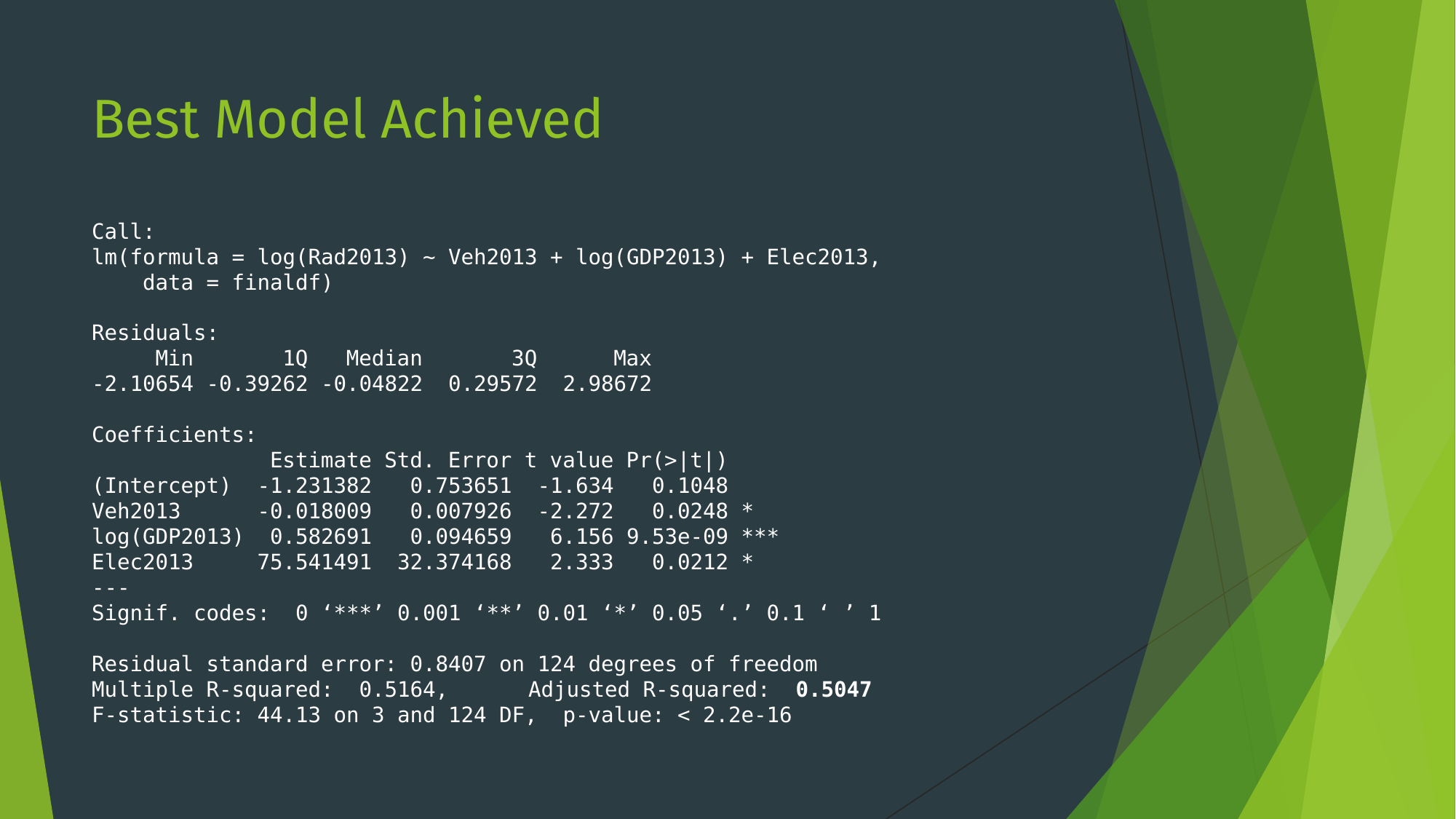

# Best Model Achieved
Call:
lm(formula = log(Rad2013) ~ Veh2013 + log(GDP2013) + Elec2013,
    data = finaldf)

Residuals:
     Min       1Q   Median       3Q      Max
-2.10654 -0.39262 -0.04822  0.29572  2.98672

Coefficients:
              Estimate Std. Error t value Pr(>|t|)
(Intercept)  -1.231382   0.753651  -1.634   0.1048
Veh2013      -0.018009   0.007926  -2.272   0.0248 *
log(GDP2013)  0.582691   0.094659   6.156 9.53e-09 ***
Elec2013     75.541491  32.374168   2.333   0.0212 *
---
Signif. codes:  0 ‘***’ 0.001 ‘**’ 0.01 ‘*’ 0.05 ‘.’ 0.1 ‘ ’ 1

Residual standard error: 0.8407 on 124 degrees of freedom
Multiple R-squared:  0.5164,	Adjusted R-squared:  0.5047
F-statistic: 44.13 on 3 and 124 DF,  p-value: < 2.2e-16